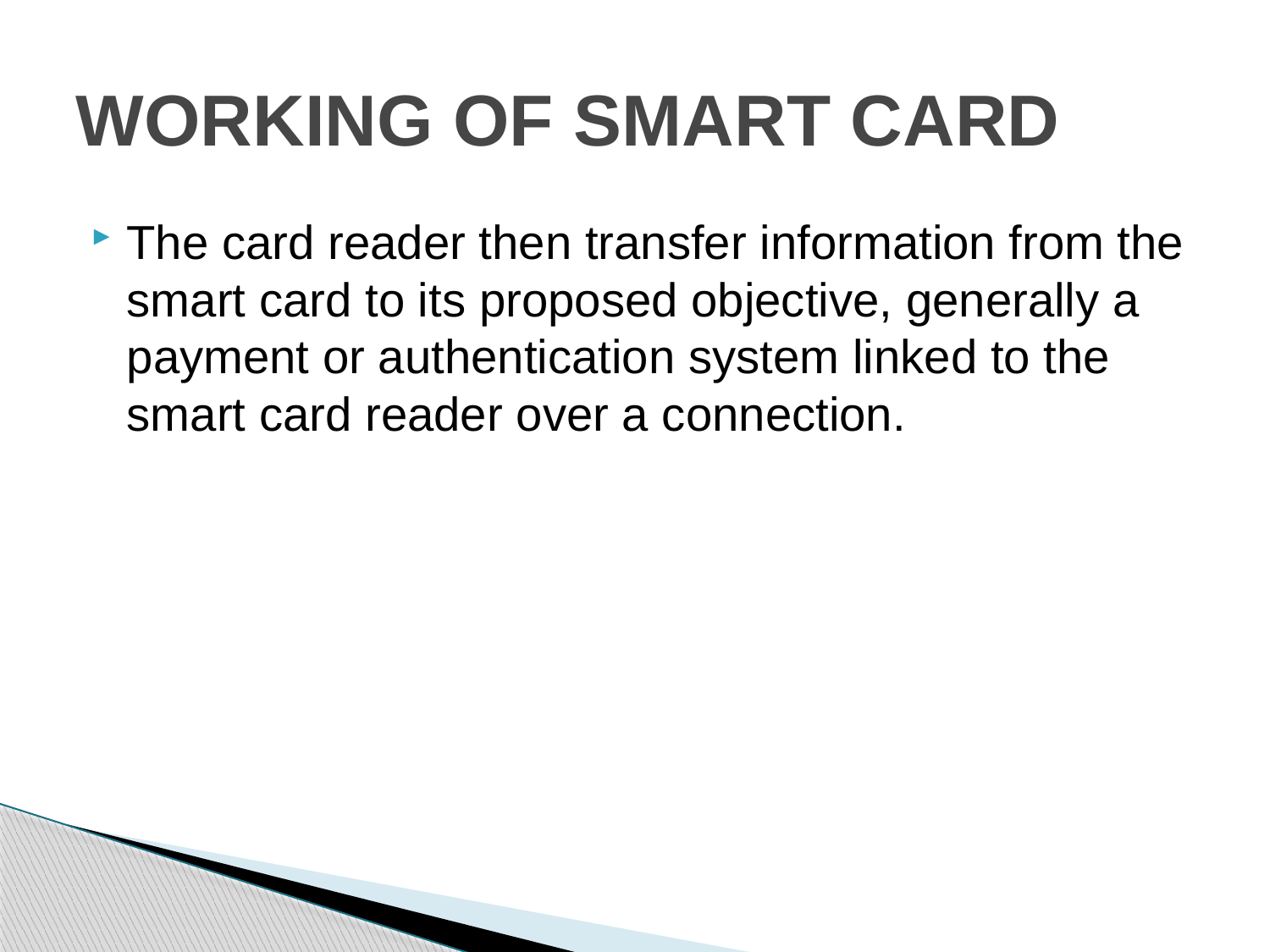

# WORKING OF SMART CARD
The card reader then transfer information from the smart card to its proposed objective, generally a payment or authentication system linked to the smart card reader over a connection.